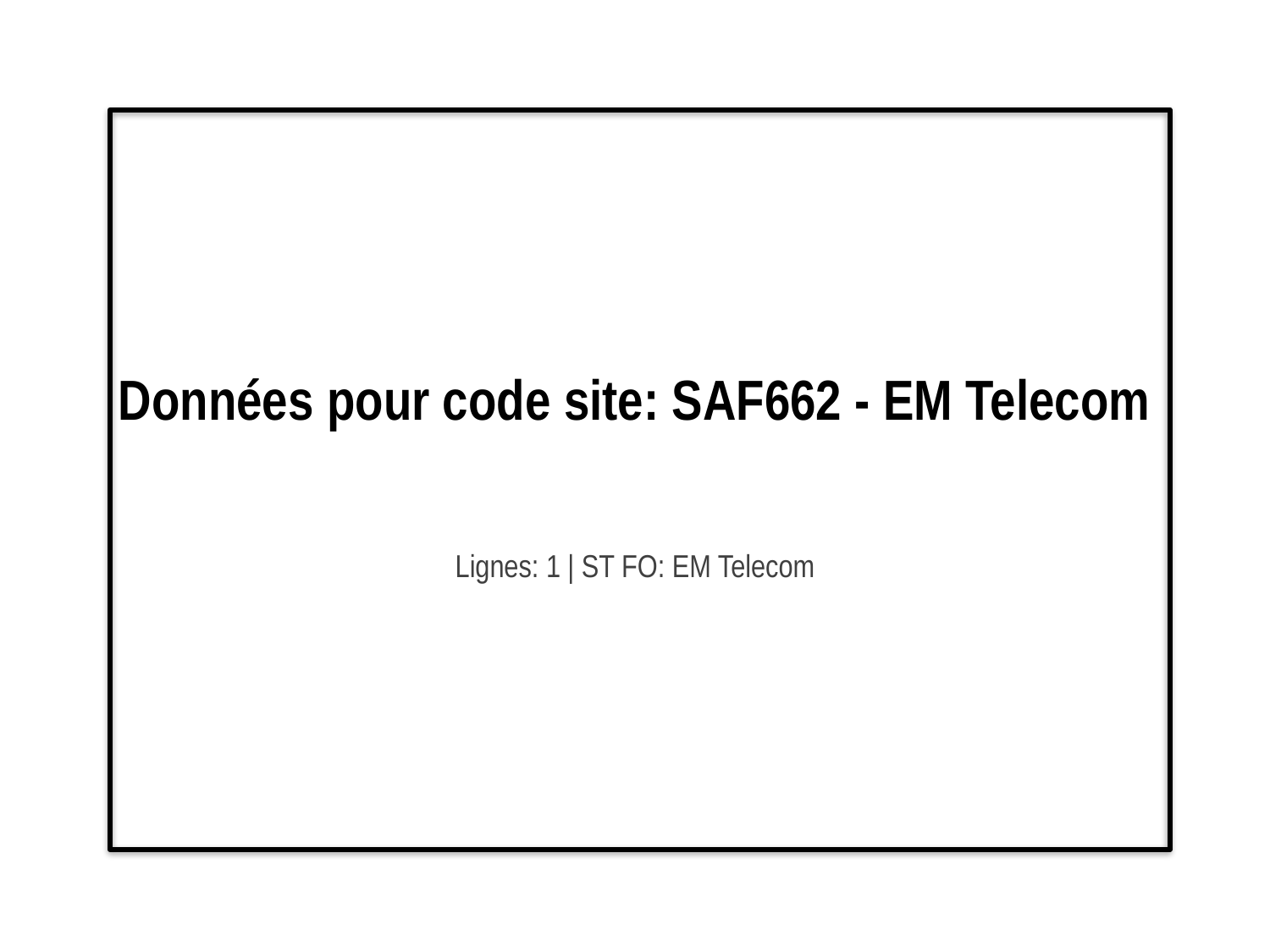

# Données pour code site: SAF662 - EM Telecom
Lignes: 1 | ST FO: EM Telecom